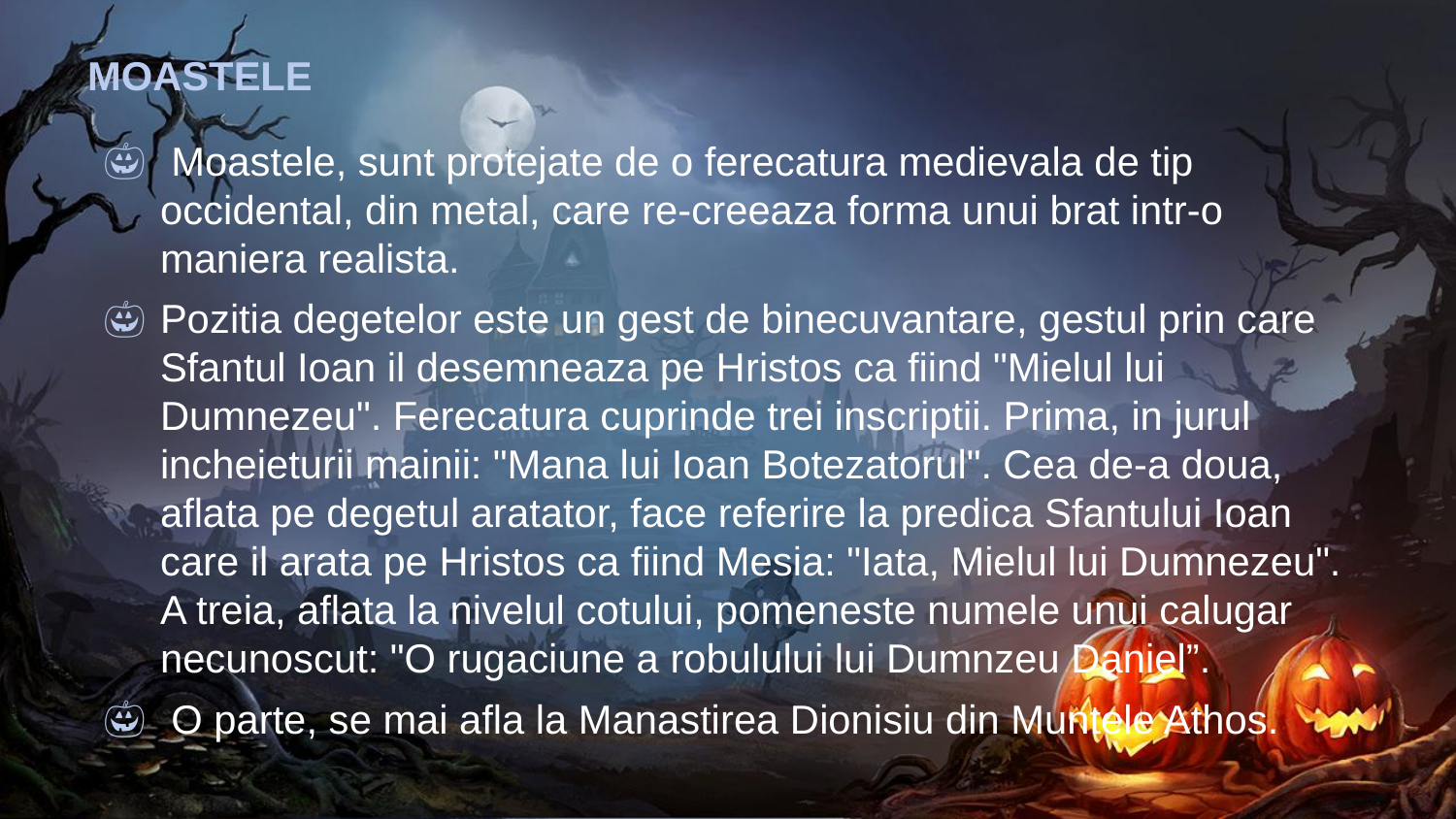

# MOASTELE
 Moastele, sunt protejate de o ferecatura medievala de tip occidental, din metal, care re-creeaza forma unui brat intr-o maniera realista.
Pozitia degetelor este un gest de binecuvantare, gestul prin care Sfantul Ioan il desemneaza pe Hristos ca fiind "Mielul lui Dumnezeu". Ferecatura cuprinde trei inscriptii. Prima, in jurul incheieturii mainii: "Mana lui Ioan Botezatorul". Cea de-a doua, aflata pe degetul aratator, face referire la predica Sfantului Ioan care il arata pe Hristos ca fiind Mesia: "Iata, Mielul lui Dumnezeu". A treia, aflata la nivelul cotului, pomeneste numele unui calugar necunoscut: "O rugaciune a robulului lui Dumnzeu Daniel”.
 O parte, se mai afla la Manastirea Dionisiu din Muntele Athos.